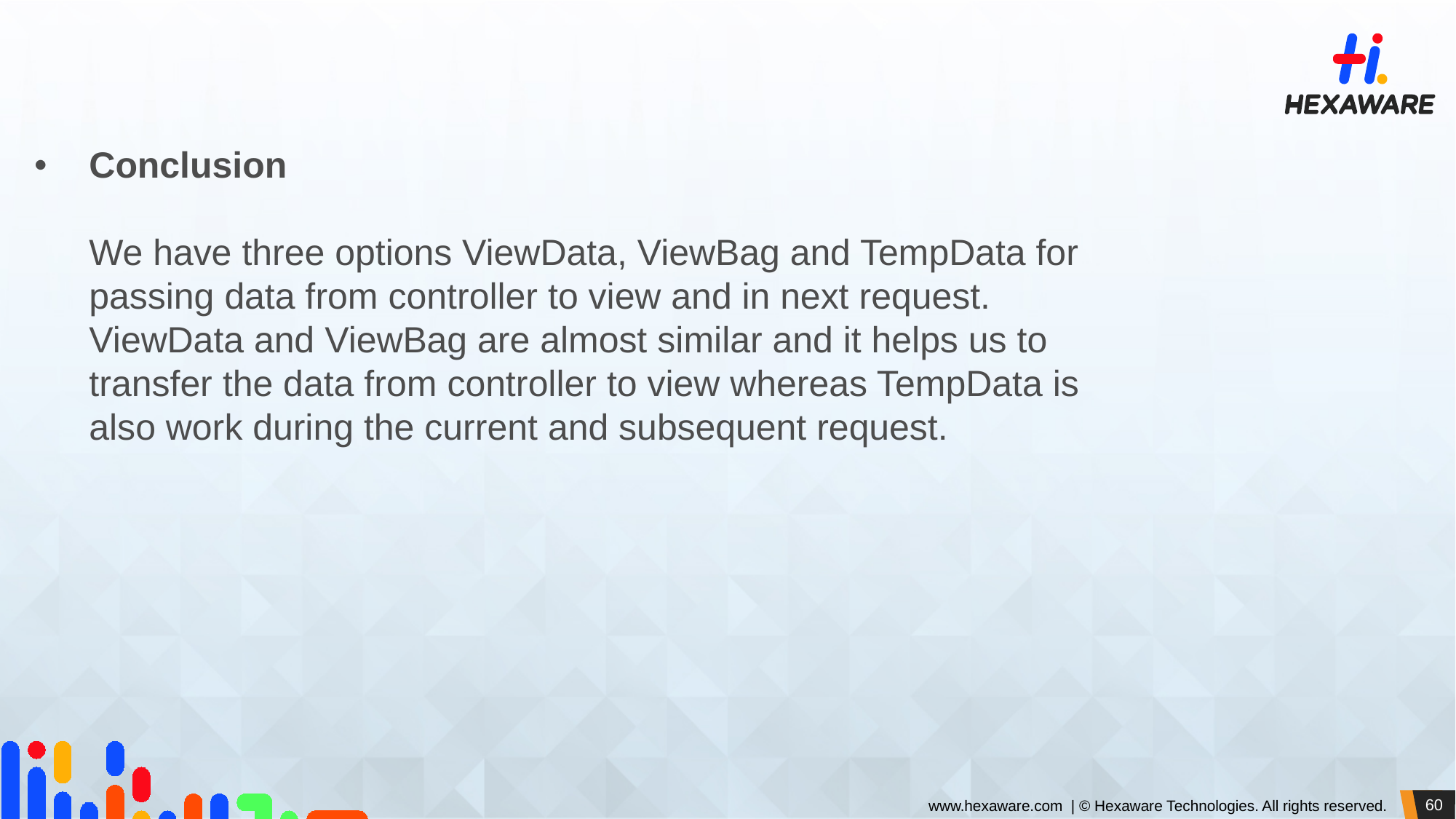

Conclusion
 
We have three options ViewData, ViewBag and TempData for passing data from controller to view and in next request. ViewData and ViewBag are almost similar and it helps us to transfer the data from controller to view whereas TempData is also work during the current and subsequent request.